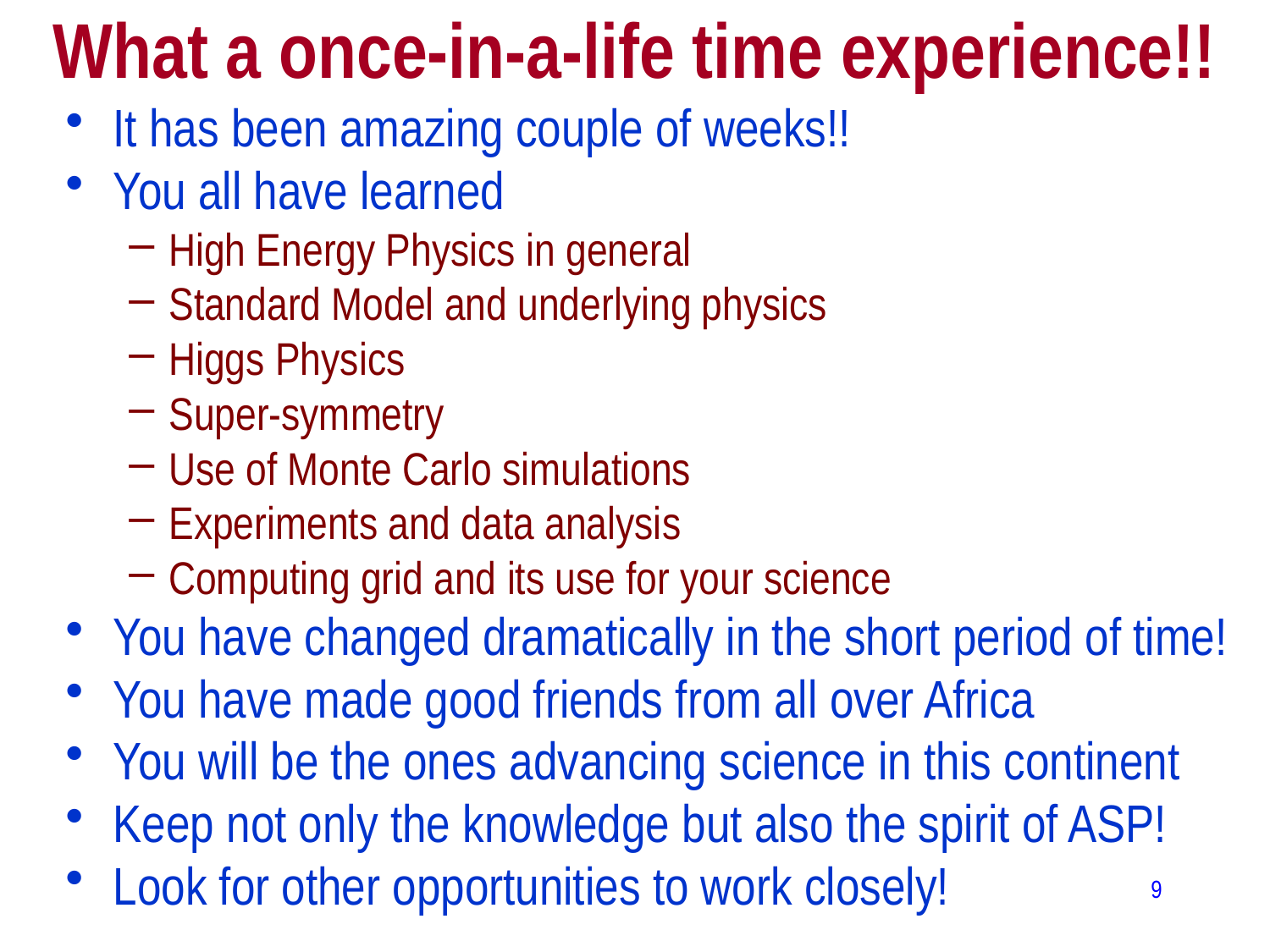

# What a once-in-a-life time experience!!
It has been amazing couple of weeks!!
You all have learned
High Energy Physics in general
Standard Model and underlying physics
Higgs Physics
Super-symmetry
Use of Monte Carlo simulations
Experiments and data analysis
Computing grid and its use for your science
You have changed dramatically in the short period of time!
You have made good friends from all over Africa
You will be the ones advancing science in this continent
Keep not only the knowledge but also the spirit of ASP!
Look for other opportunities to work closely!
9